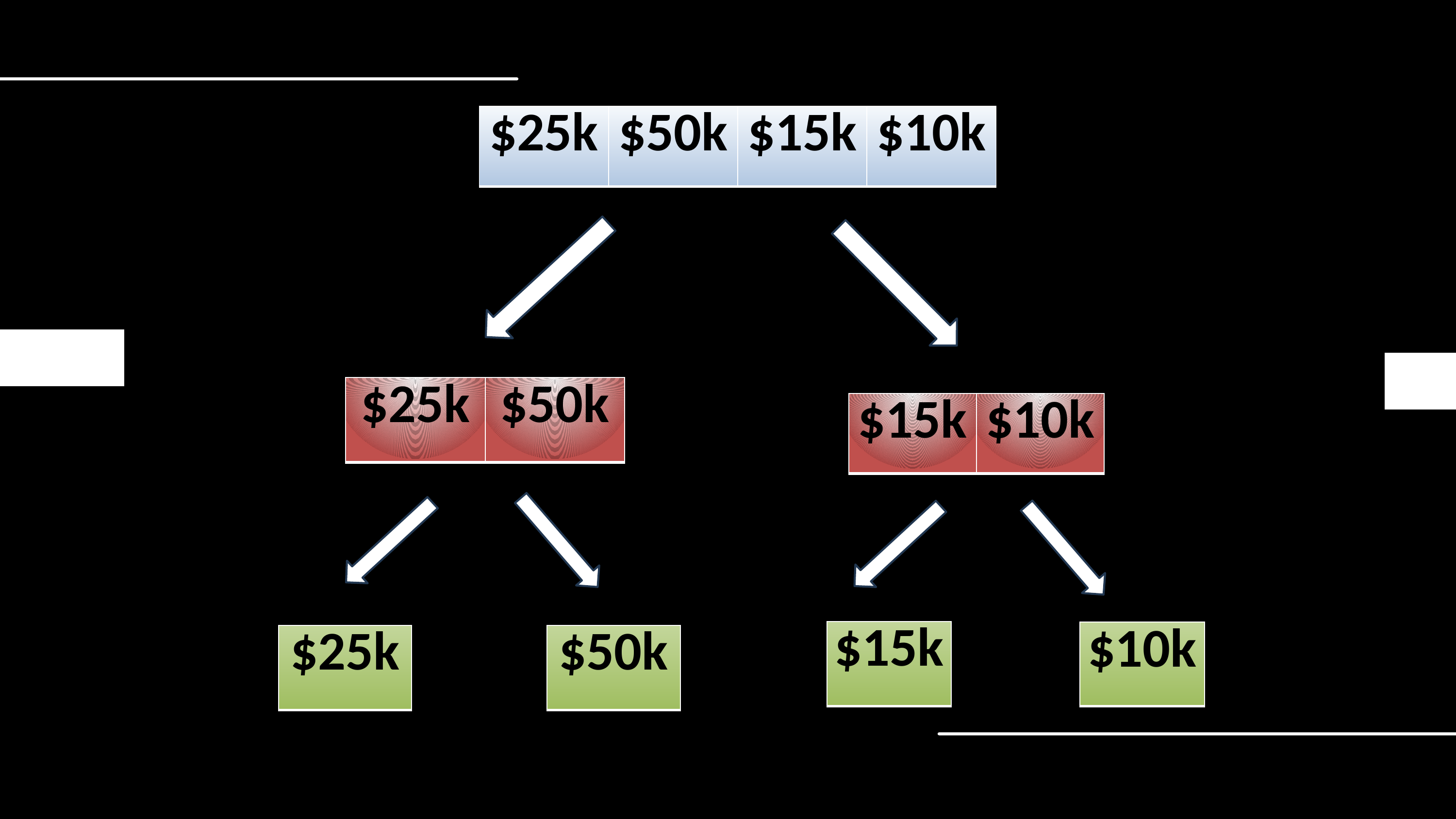

| $25k | $50k | $15k | $10k |
| --- | --- | --- | --- |

| $25k | $50k |
| --- | --- |
| $15k | $10k |
| --- | --- |

| $15k |
| --- |
| $10k |
| --- |
| $25k |
| --- |
| $50k |
| --- |